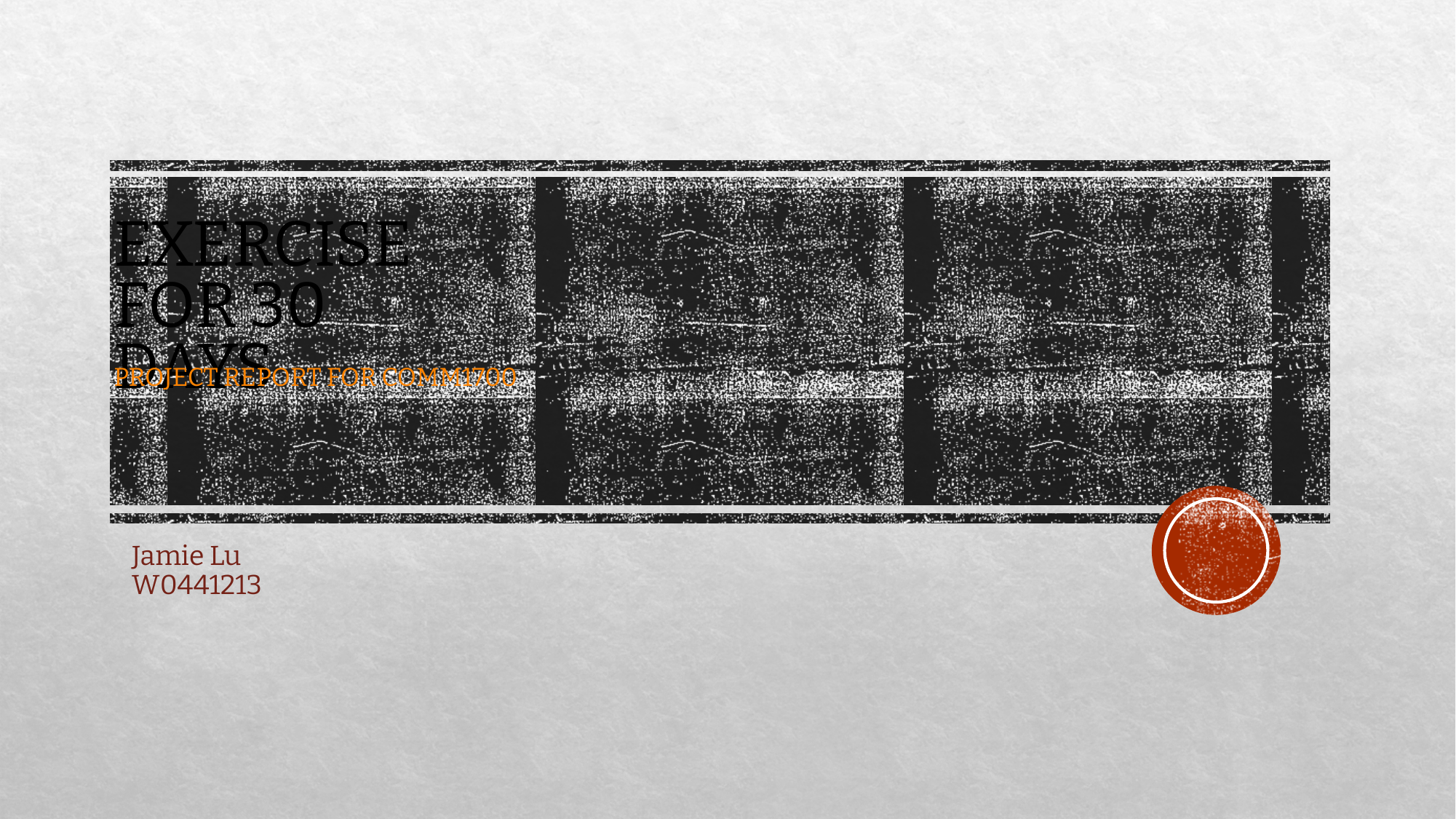

# Exercise for 30 days
PROJECT REPORT FOR COMM1700
Jamie Lu
W0441213